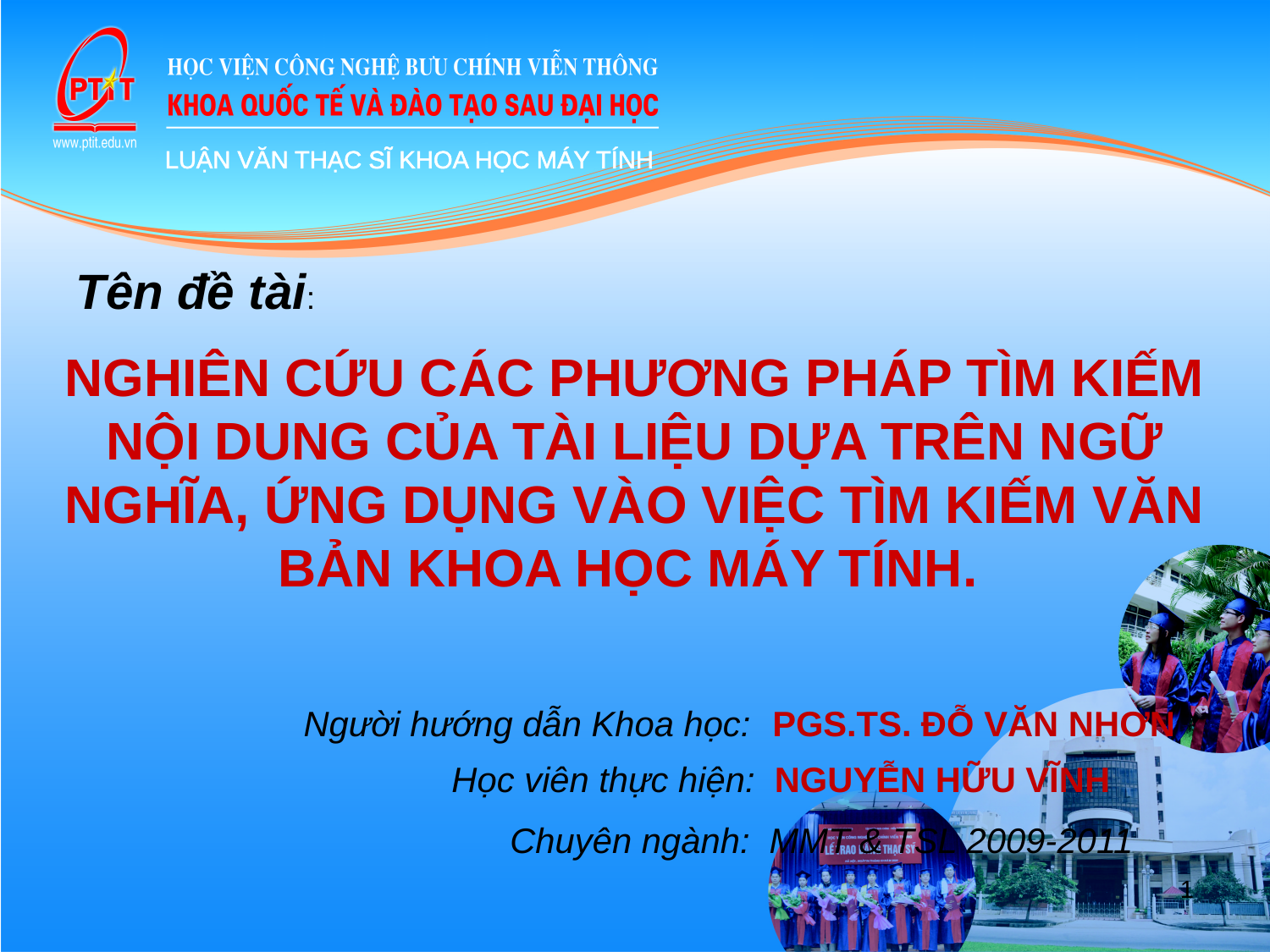

LUẬN VĂN THẠC SĨ KHOA HỌC MÁY TÍNH
Tên đề tài:
# NGHIÊN CỨU CÁC PHƯƠNG PHÁP TÌM KIẾM NỘI DUNG CỦA TÀI LIỆU DỰA TRÊN NGỮ NGHĨA, ỨNG DỤNG VÀO VIỆC TÌM KIẾM VĂN BẢN KHOA HỌC MÁY TÍNH.
Người hướng dẫn Khoa học:  PGS.TS. ĐỖ VĂN NHƠN
Học viên thực hiện:  NGUYỄN HỮU VĨNH
Chuyên ngành:  MMT & TSL 2009-2011
1